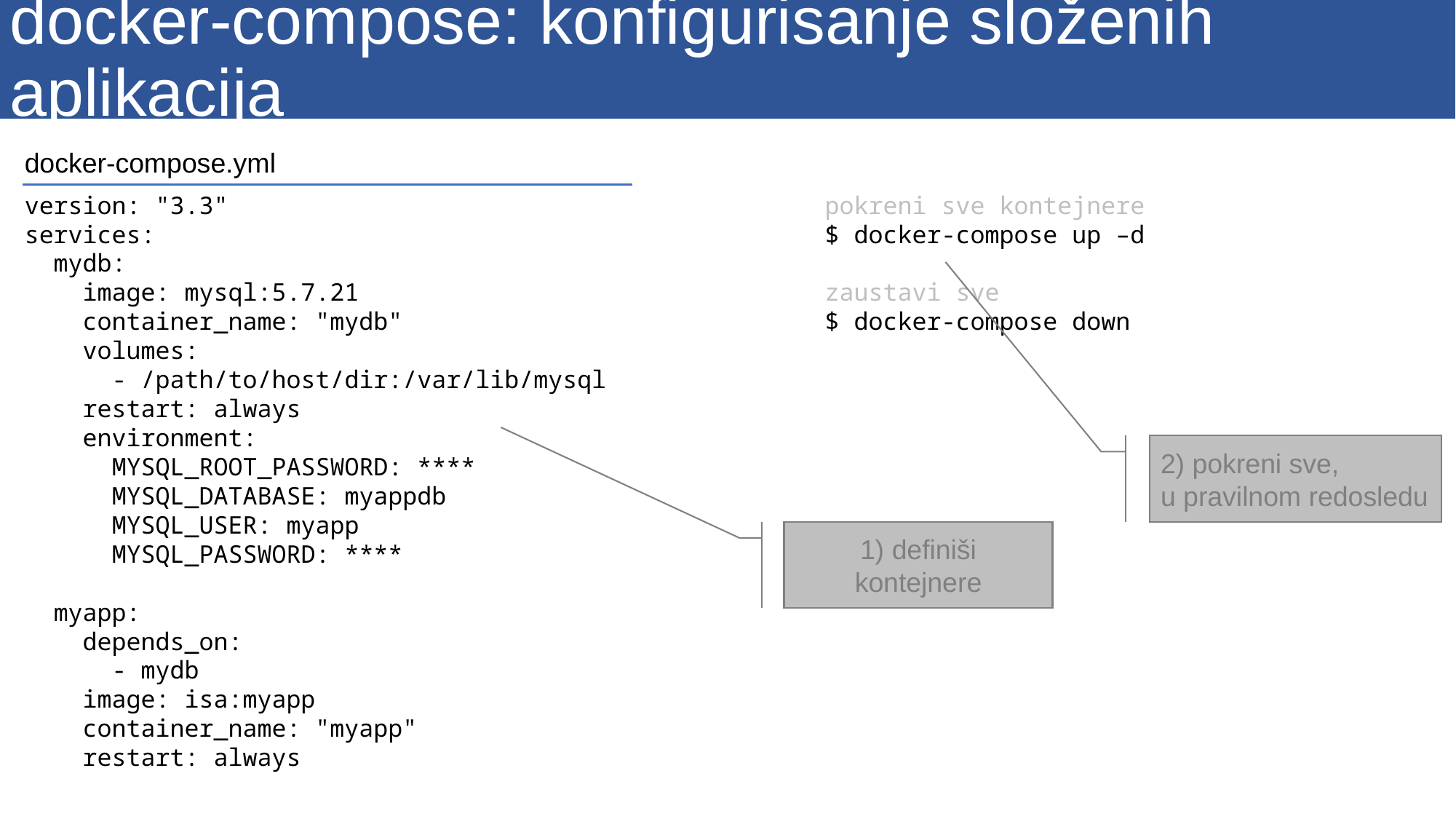

# docker-compose: konfigurisanje složenih aplikacija
docker-compose.yml
version: "3.3"
services:
  mydb:
    image: mysql:5.7.21
    container_name: "mydb"
    volumes:
      - /path/to/host/dir:/var/lib/mysql
    restart: always
    environment:
      MYSQL_ROOT_PASSWORD: ****
      MYSQL_DATABASE: myappdb
      MYSQL_USER: myapp
      MYSQL_PASSWORD: ****

  myapp:
    depends_on:
      - mydb
    image: isa:myapp
    container_name: "myapp"
    restart: always
pokreni sve kontejnere
$ docker-compose up –d

zaustavi sve
$ docker-compose down
2) pokreni sve,
u pravilnom redosledu
1) definiši kontejnere